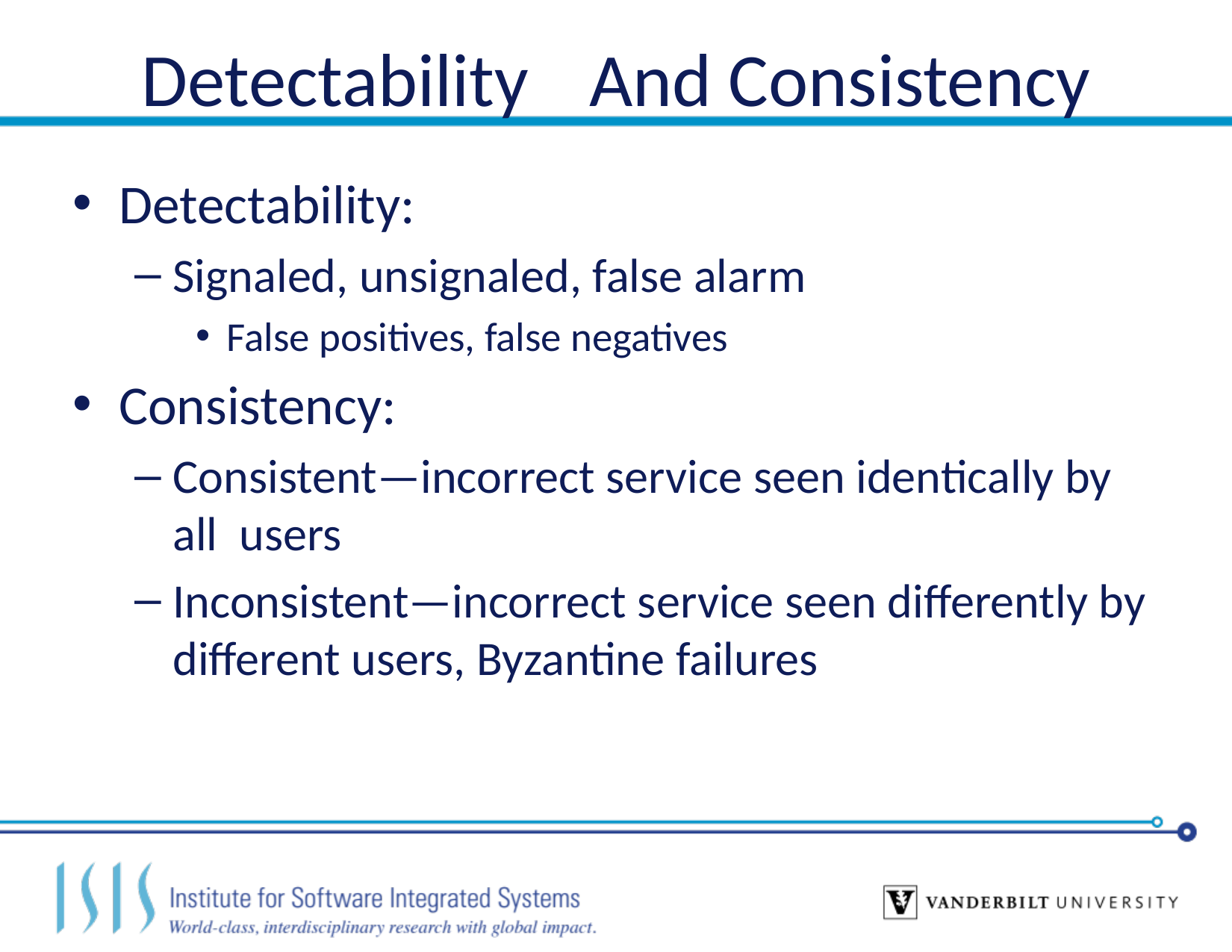

# Detectability	And Consistency
Detectability:
Signaled, unsignaled, false alarm
False positives, false negatives
Consistency:
Consistent—incorrect service seen identically by all  users
Inconsistent—incorrect service seen differently by  different users, Byzantine failures